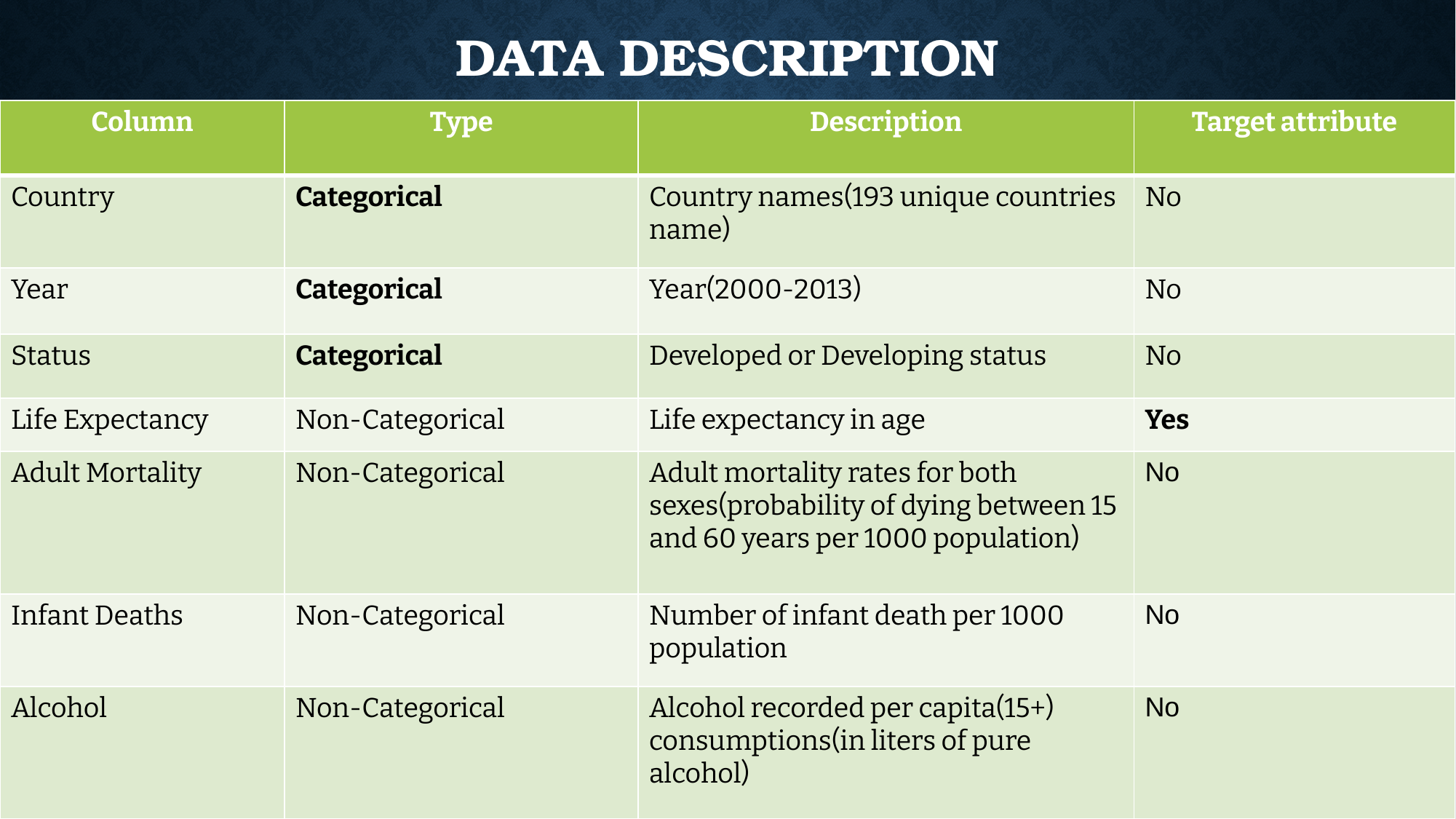

# Data description
| Column | Type | Description | Target attribute |
| --- | --- | --- | --- |
| Country | Categorical | Country names(193 unique countries name) | No |
| Year | Categorical | Year(2000-2013) | No |
| Status | Categorical | Developed or Developing status | No |
| Life Expectancy | Non-Categorical | Life expectancy in age | Yes |
| Adult Mortality | Non-Categorical | Adult mortality rates for both sexes(probability of dying between 15 and 60 years per 1000 population) | No |
| Infant Deaths | Non-Categorical | Number of infant death per 1000 population | No |
| Alcohol | Non-Categorical | Alcohol recorded per capita(15+) consumptions(in liters of pure alcohol) | No |